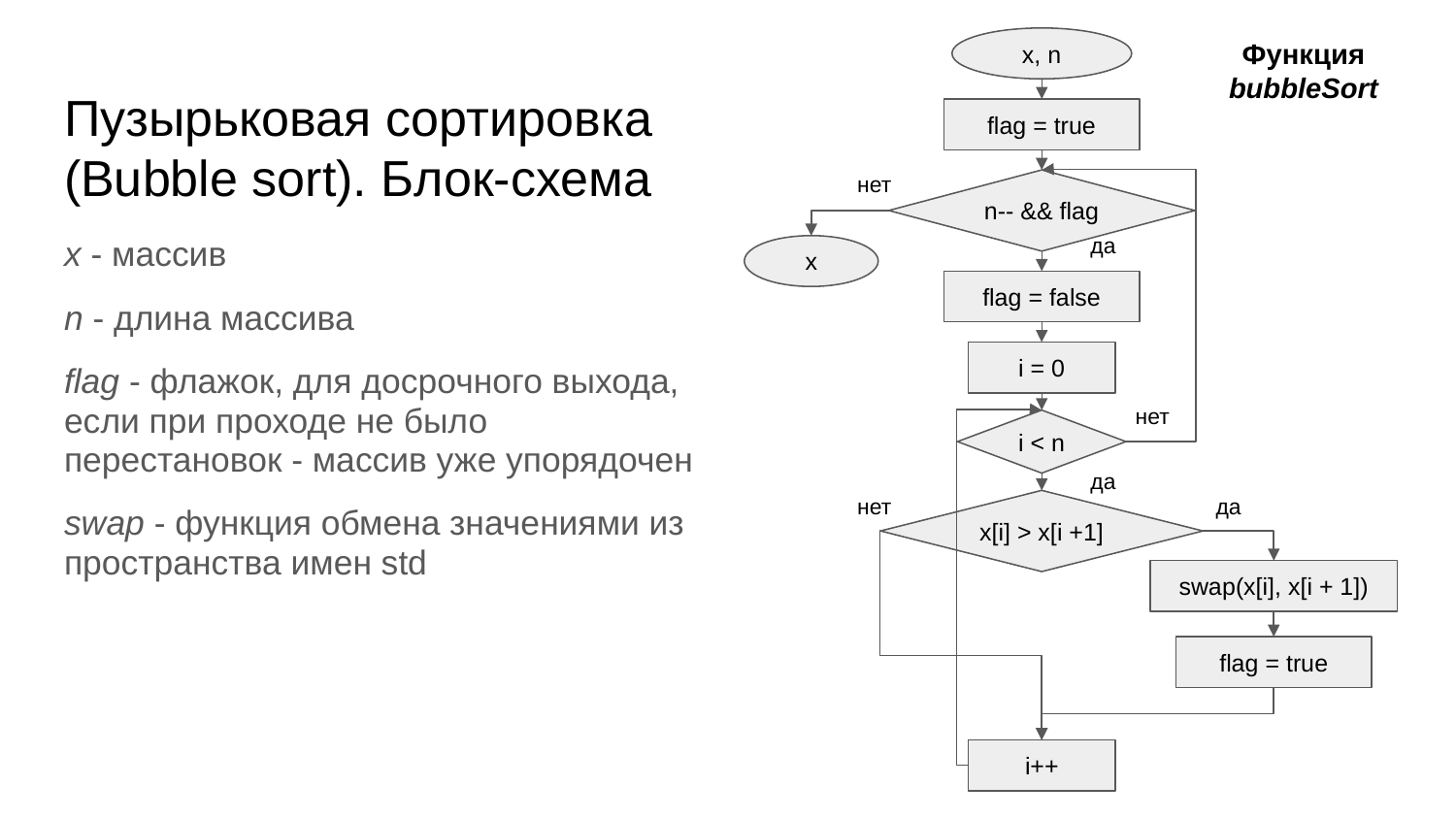

Функция bubbleSort
x, n
# Пузырьковая сортировка (Bubble sort). Блок-схема
flag = true
нет
n-- && flag
да
x - массив
n - длина массива
flag - флажок, для досрочного выхода, если при проходе не было перестановок - массив уже упорядочен
swap - функция обмена значениями из пространства имен std
x
flag = false
i = 0
нет
i < n
да
да
нет
x[i] > x[i +1]
swap(x[i], x[i + 1])
flag = true
i++